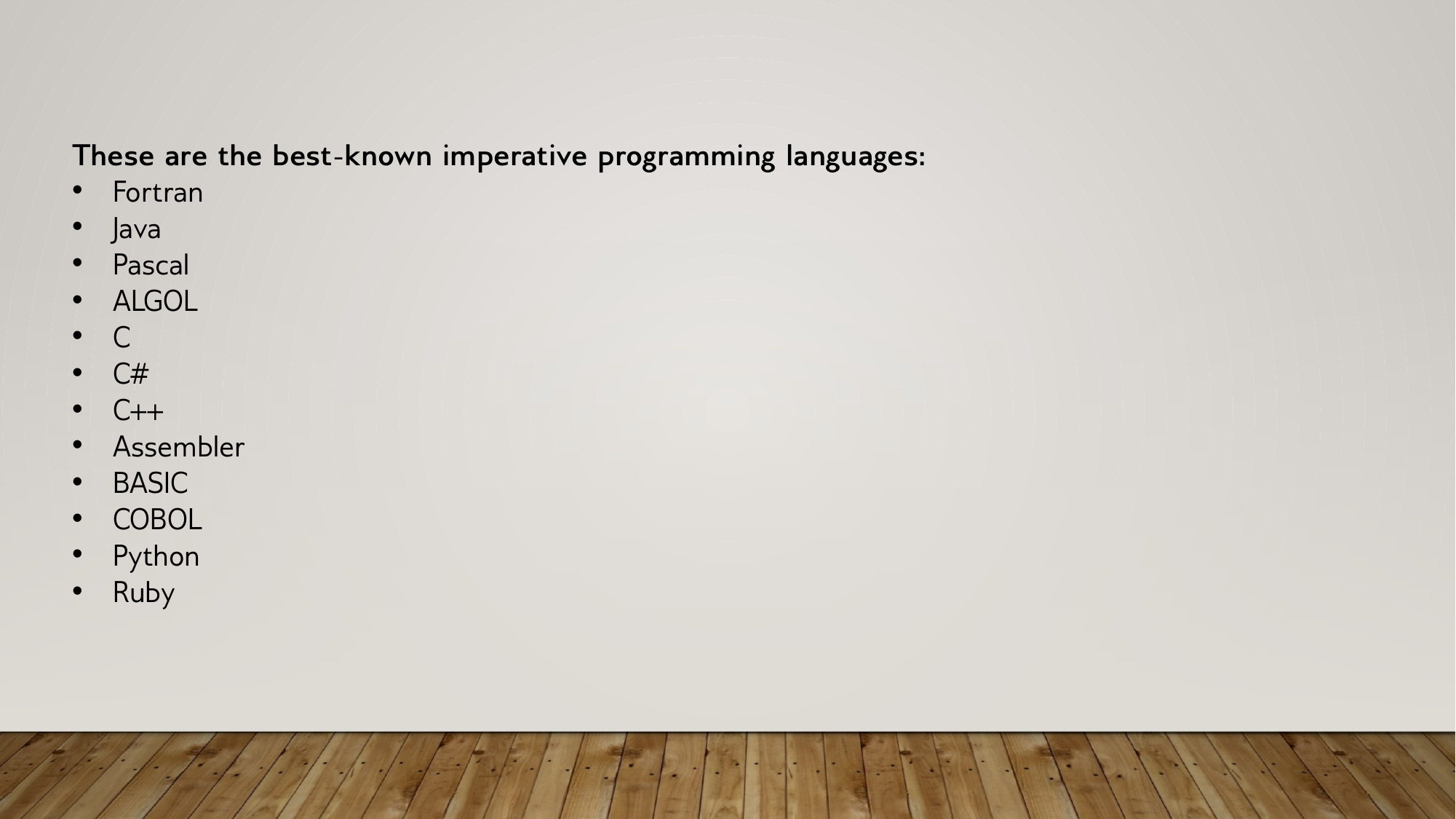

These are the best-known imperative programming languages:
Fortran
Java
Pascal
ALGOL
C
C#
C++
Assembler
BASIC
COBOL
Python
Ruby